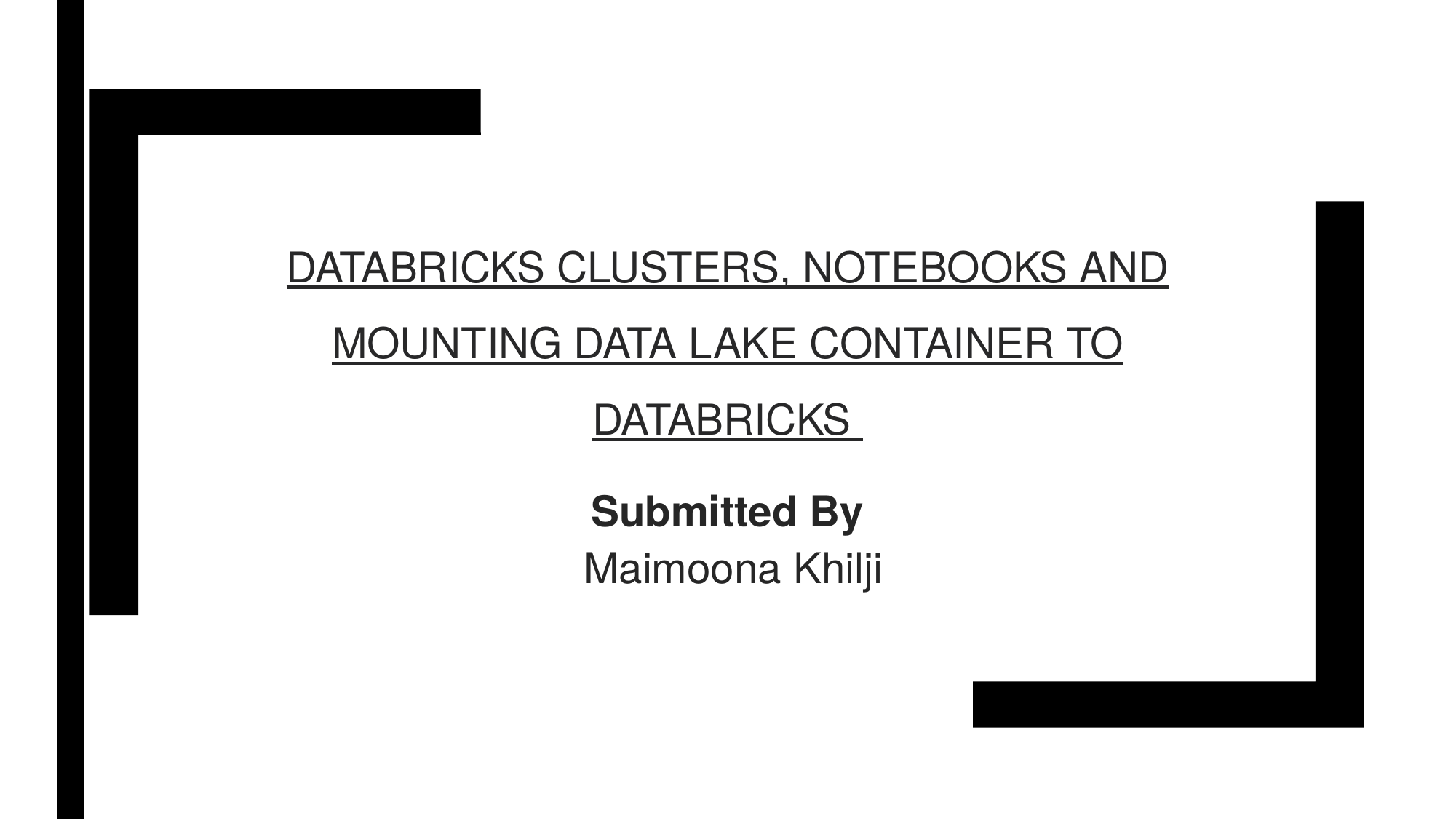

# Databricks Clusters, Notebooks and Mounting Data Lake Container to Databricks
Submitted By
 Maimoona Khilji